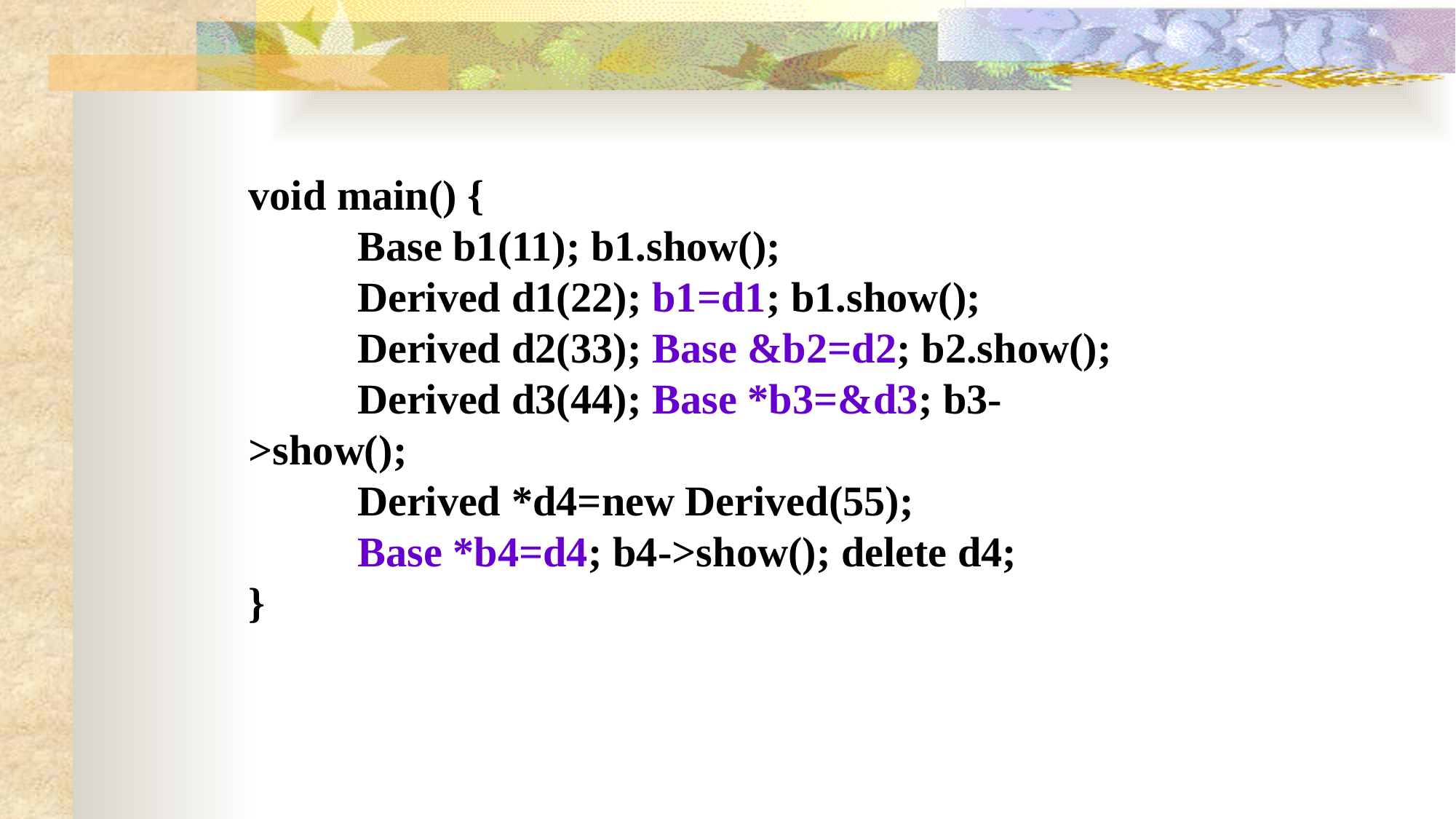

void main() {
	Base b1(11); b1.show();
	Derived d1(22); b1=d1; b1.show();
	Derived d2(33); Base &b2=d2; b2.show();
	Derived d3(44); Base *b3=&d3; b3->show();
	Derived *d4=new Derived(55);
	Base *b4=d4; b4->show(); delete d4;
}